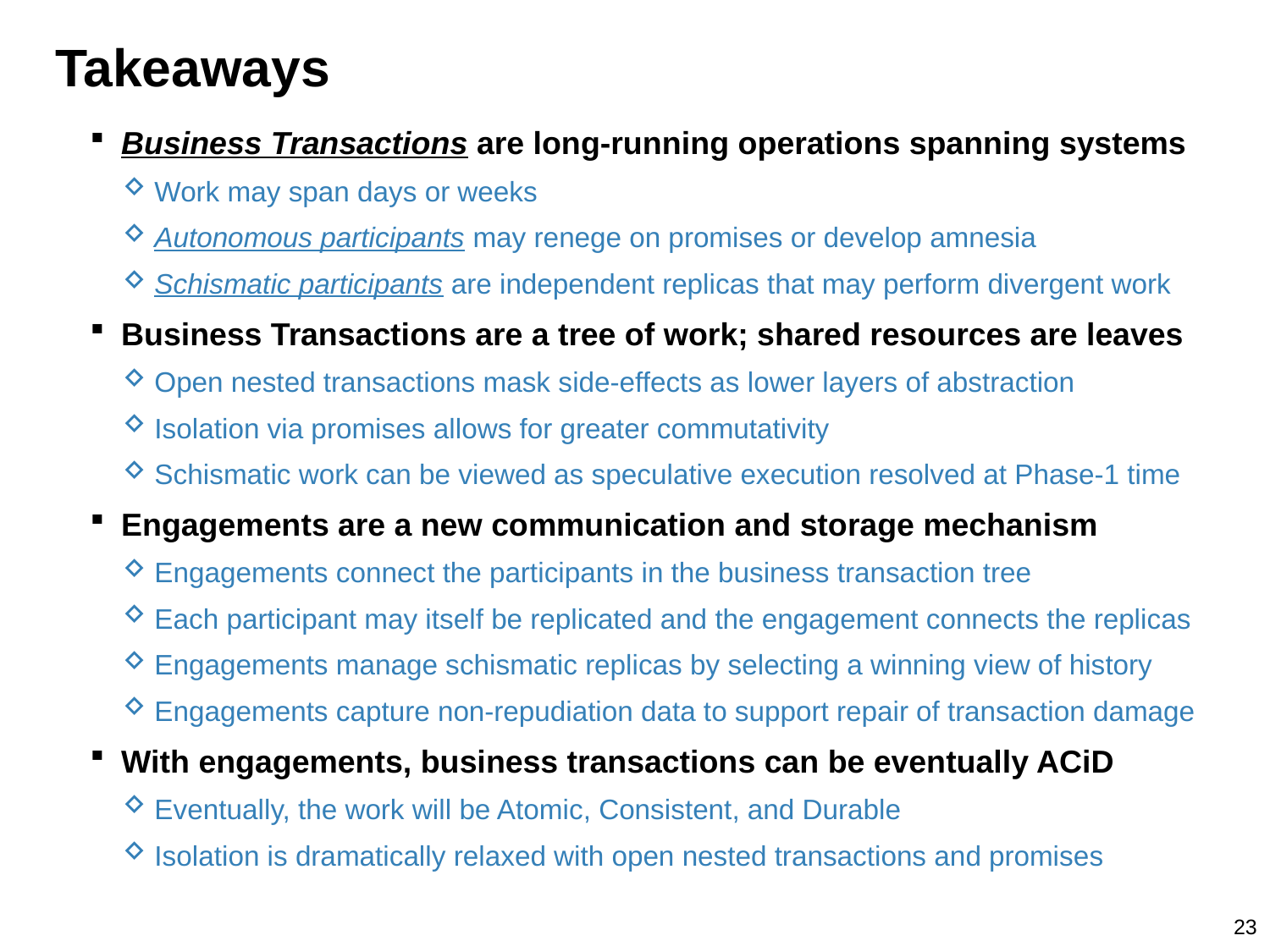

# Takeaways
Business Transactions are long-running operations spanning systems
Work may span days or weeks
Autonomous participants may renege on promises or develop amnesia
Schismatic participants are independent replicas that may perform divergent work
Business Transactions are a tree of work; shared resources are leaves
Open nested transactions mask side-effects as lower layers of abstraction
Isolation via promises allows for greater commutativity
Schismatic work can be viewed as speculative execution resolved at Phase-1 time
Engagements are a new communication and storage mechanism
Engagements connect the participants in the business transaction tree
Each participant may itself be replicated and the engagement connects the replicas
Engagements manage schismatic replicas by selecting a winning view of history
Engagements capture non-repudiation data to support repair of transaction damage
With engagements, business transactions can be eventually ACiD
Eventually, the work will be Atomic, Consistent, and Durable
Isolation is dramatically relaxed with open nested transactions and promises

23